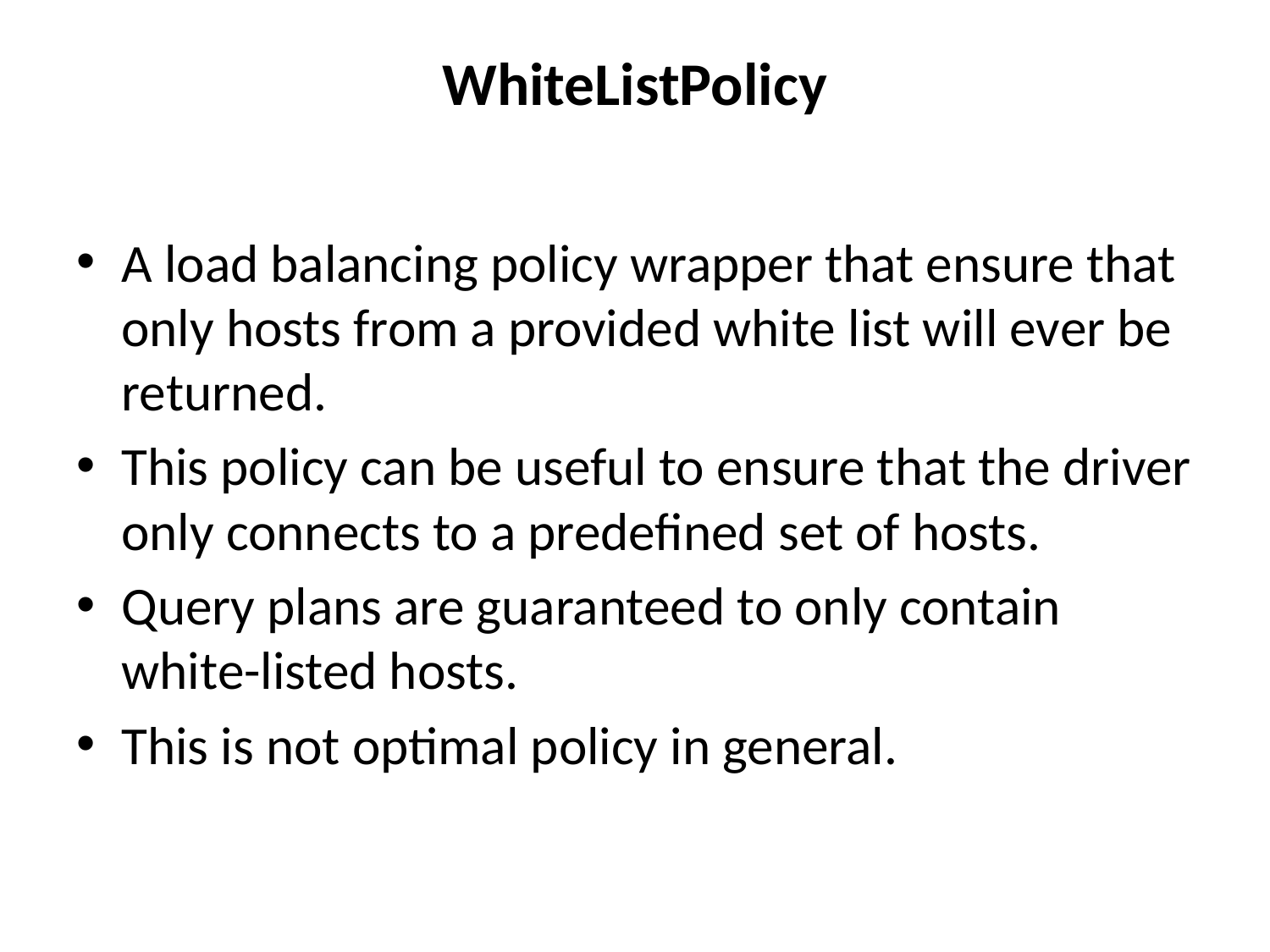

# WhiteListPolicy
A load balancing policy wrapper that ensure that only hosts from a provided white list will ever be returned.
This policy can be useful to ensure that the driver only connects to a predefined set of hosts.
Query plans are guaranteed to only contain white-listed hosts.
This is not optimal policy in general.